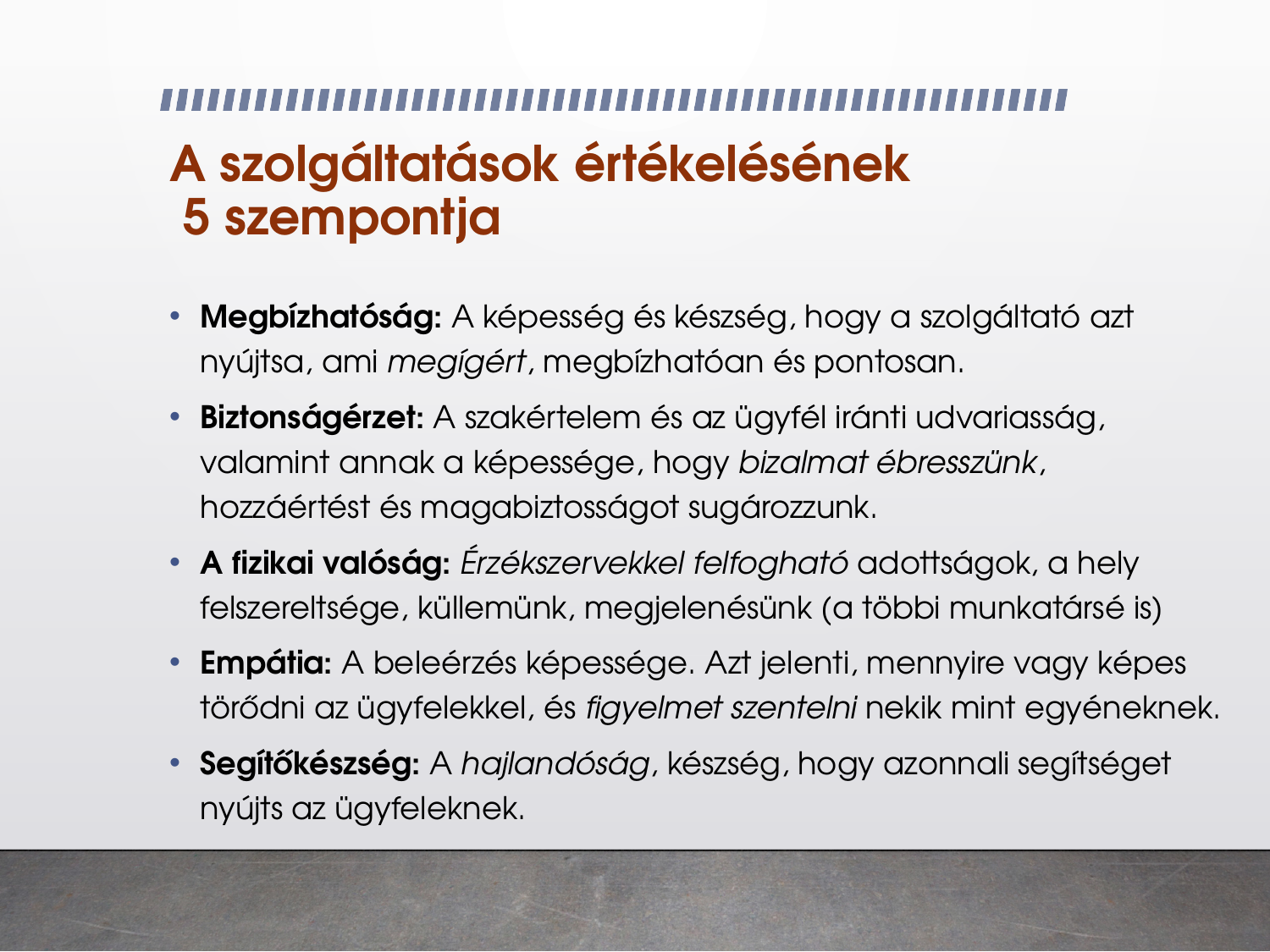

# A szolgáltatások értékelésének 5 szempontja
Megbízhatóság: A képesség és készség, hogy a szolgáltató azt nyújtsa, ami megígért, megbízhatóan és pontosan.
Biztonságérzet: A szakértelem és az ügyfél iránti udvariasság, valamint annak a képessége, hogy bizalmat ébresszünk, hozzáértést és magabiztosságot sugározzunk.
A fizikai valóság: Érzékszervekkel felfogható adottságok, a hely felszereltsége, küllemünk, megjelenésünk (a többi munkatársé is)
Empátia: A beleérzés képessége. Azt jelenti, mennyire vagy képes törődni az ügyfelekkel, és figyelmet szentelni nekik mint egyéneknek.
Segítőkészség: A hajlandóság, készség, hogy azonnali segítséget nyújts az ügyfeleknek.